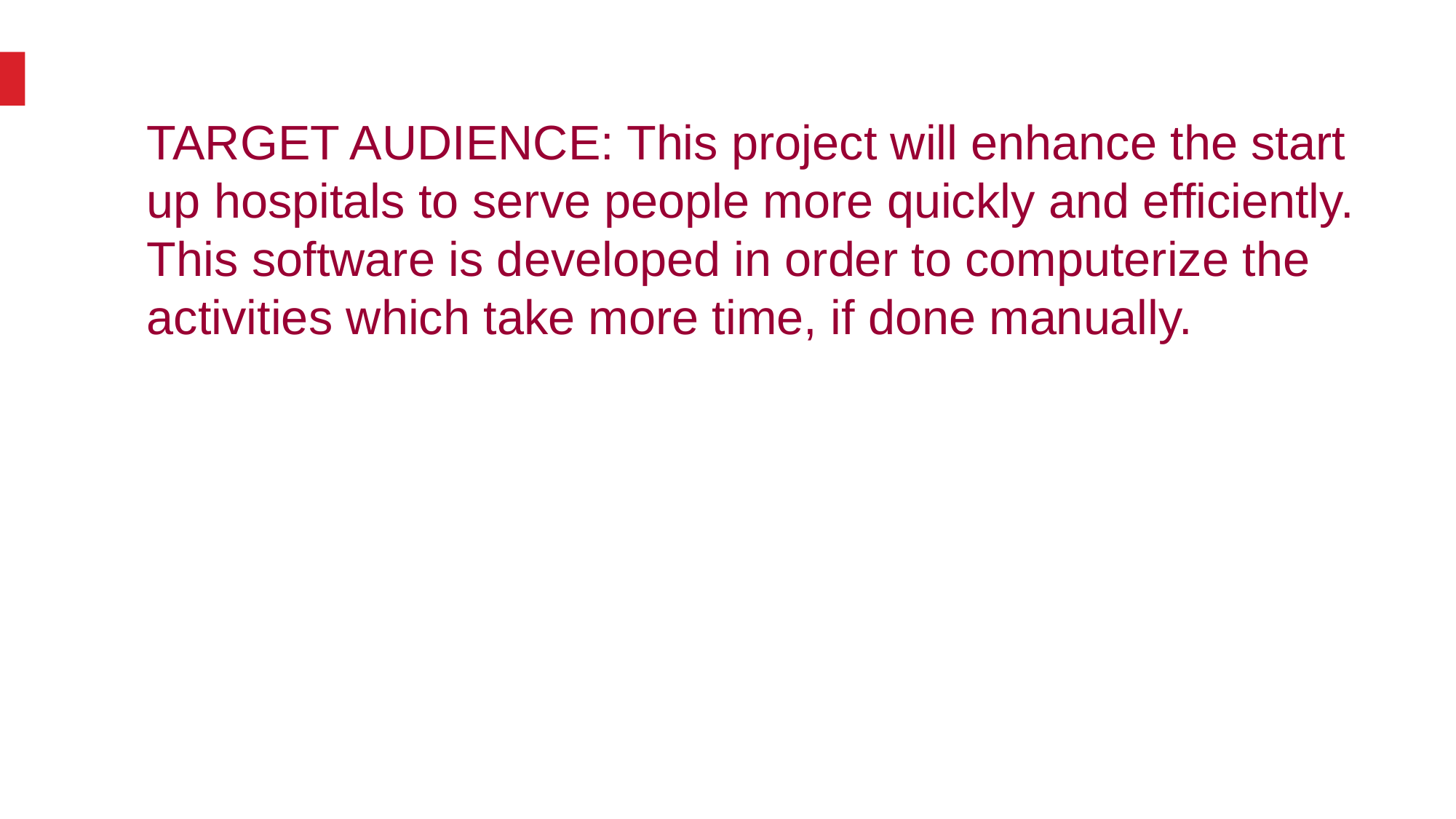

TARGET AUDIENCE: This project will enhance the start up hospitals to serve people more quickly and efficiently. This software is developed in order to computerize the activities which take more time, if done manually.